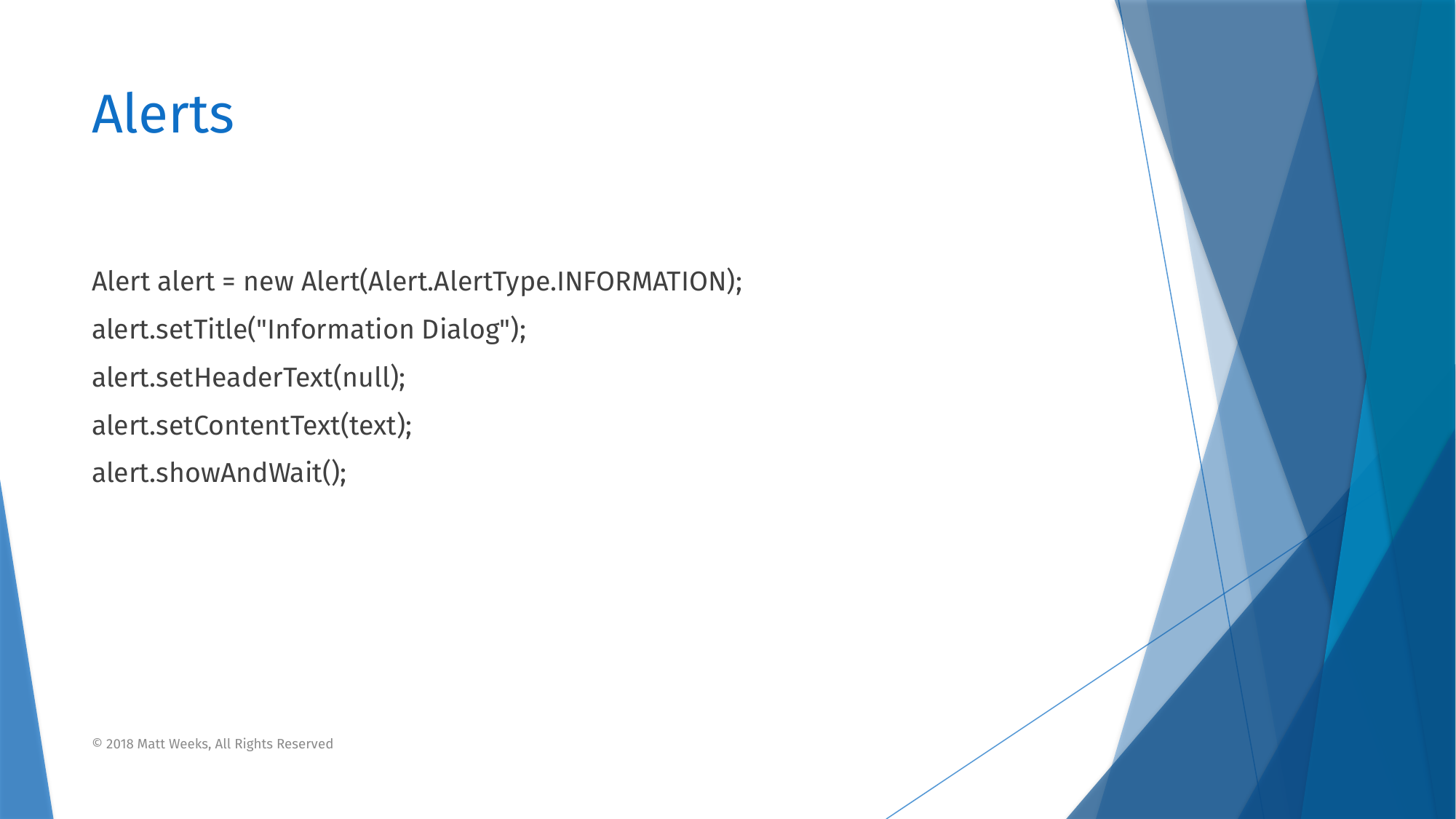

# Alerts
Alert alert = new Alert(Alert.AlertType.INFORMATION);
alert.setTitle("Information Dialog");
alert.setHeaderText(null);
alert.setContentText(text);
alert.showAndWait();
© 2018 Matt Weeks, All Rights Reserved